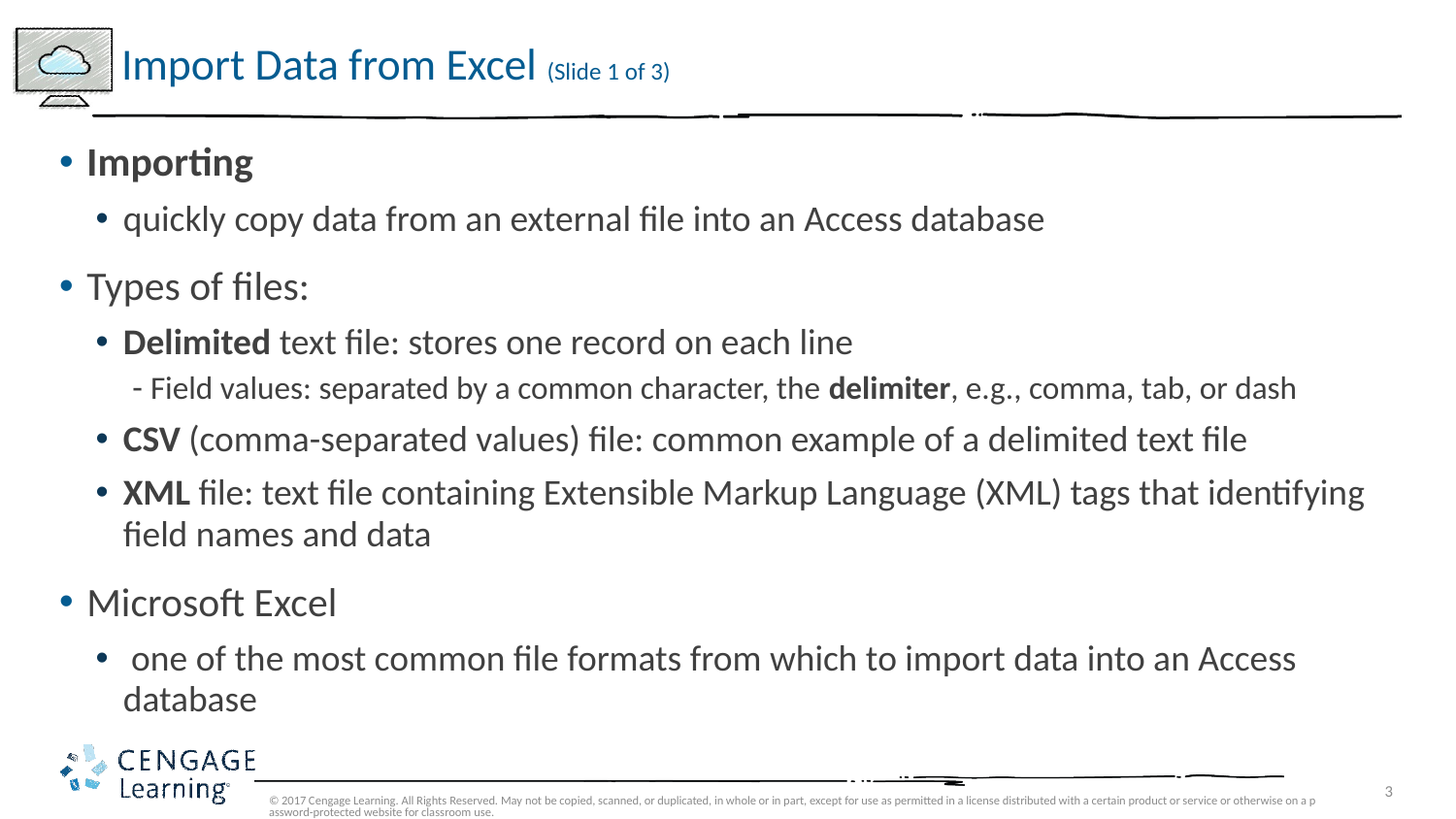

# Import Data from Excel (Slide 1 of 3)
Importing
quickly copy data from an external file into an Access database
Types of files:
Delimited text file: stores one record on each line
Field values: separated by a common character, the delimiter, e.g., comma, tab, or dash
CSV (comma-separated values) file: common example of a delimited text file
XML file: text file containing Extensible Markup Language (XML) tags that identifying field names and data
Microsoft Excel
 one of the most common file formats from which to import data into an Access database

© 2017 Cengage Learning. All Rights Reserved. May not be copied, scanned, or duplicated, in whole or in part, except for use as permitted in a license distributed with a certain product or service or otherwise on a password-protected website for classroom use.